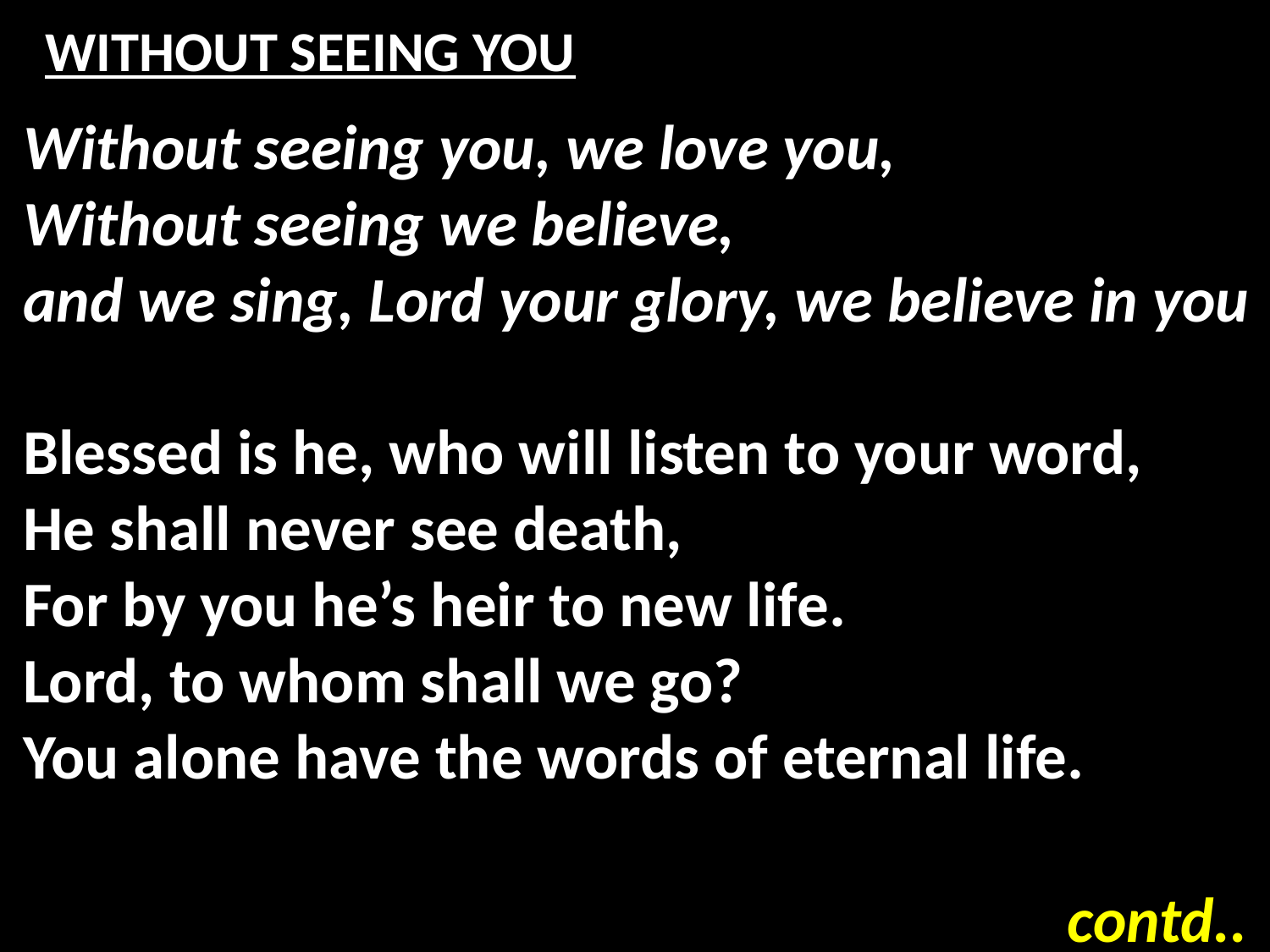

# WITHOUT SEEING YOU
Without seeing you, we love you,
Without seeing we believe,
and we sing, Lord your glory, we believe in you

Blessed is he, who will listen to your word,
He shall never see death,
For by you he’s heir to new life.
Lord, to whom shall we go?
You alone have the words of eternal life.
contd..